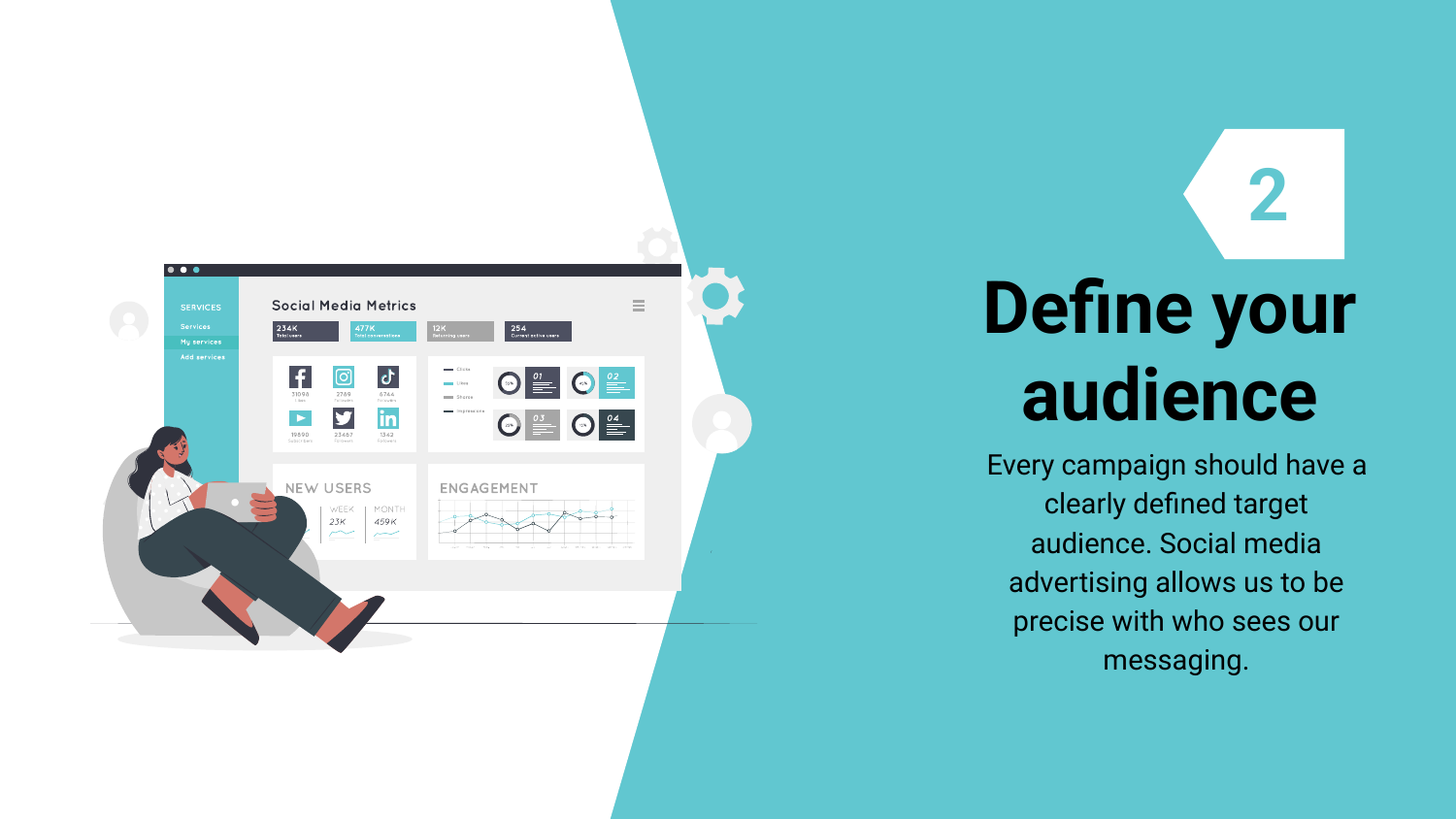

2

# Define your audience
        Every campaign should have a clearly defined target audience. Social media advertising allows us to be precise with who sees our messaging.